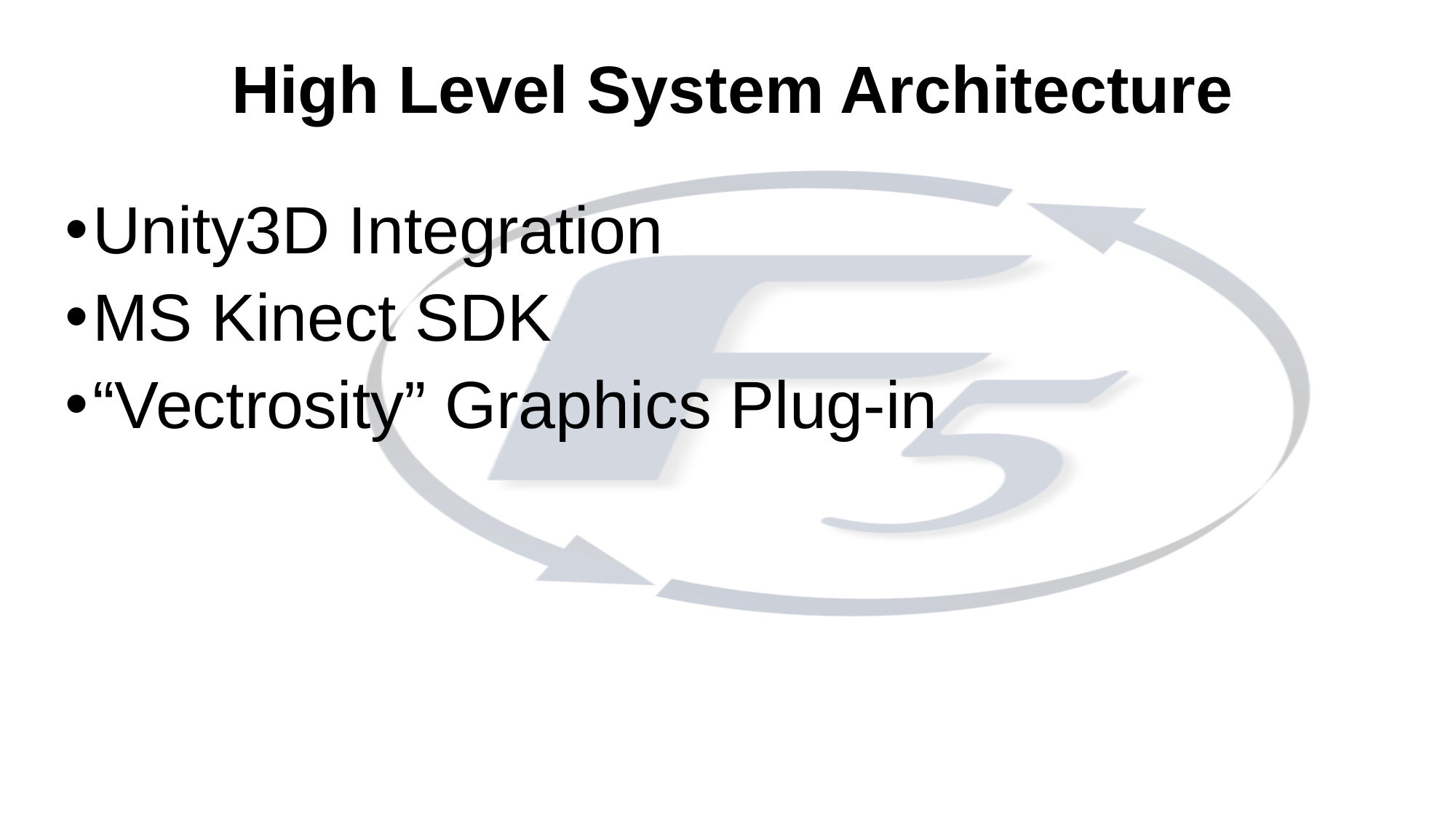

High Level System Architecture
Unity3D Integration
MS Kinect SDK
“Vectrosity” Graphics Plug-in